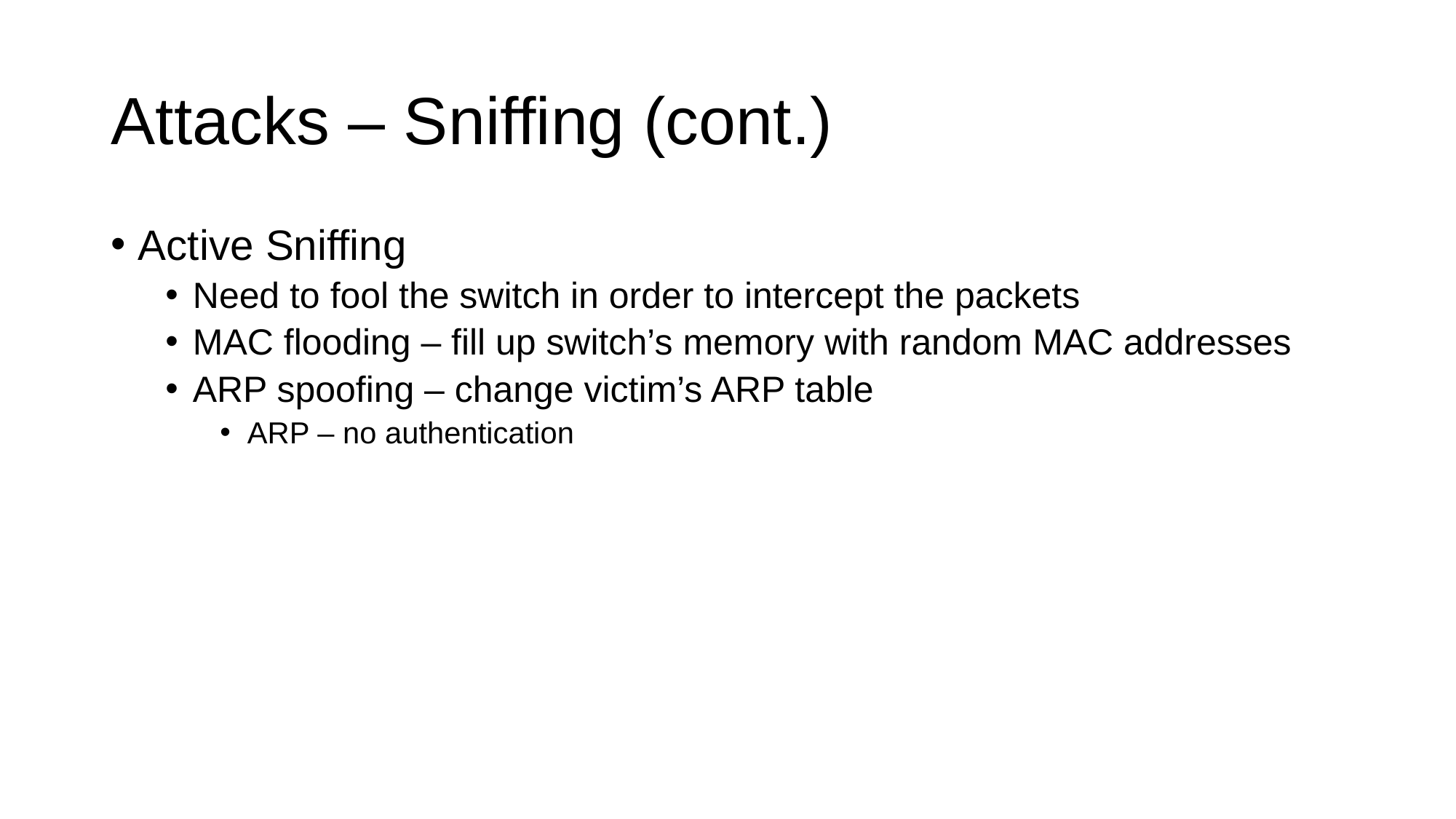

# Attacks – Sniffing (cont.)
Active Sniffing
Need to fool the switch in order to intercept the packets
MAC flooding – fill up switch’s memory with random MAC addresses
ARP spoofing – change victim’s ARP table
ARP – no authentication